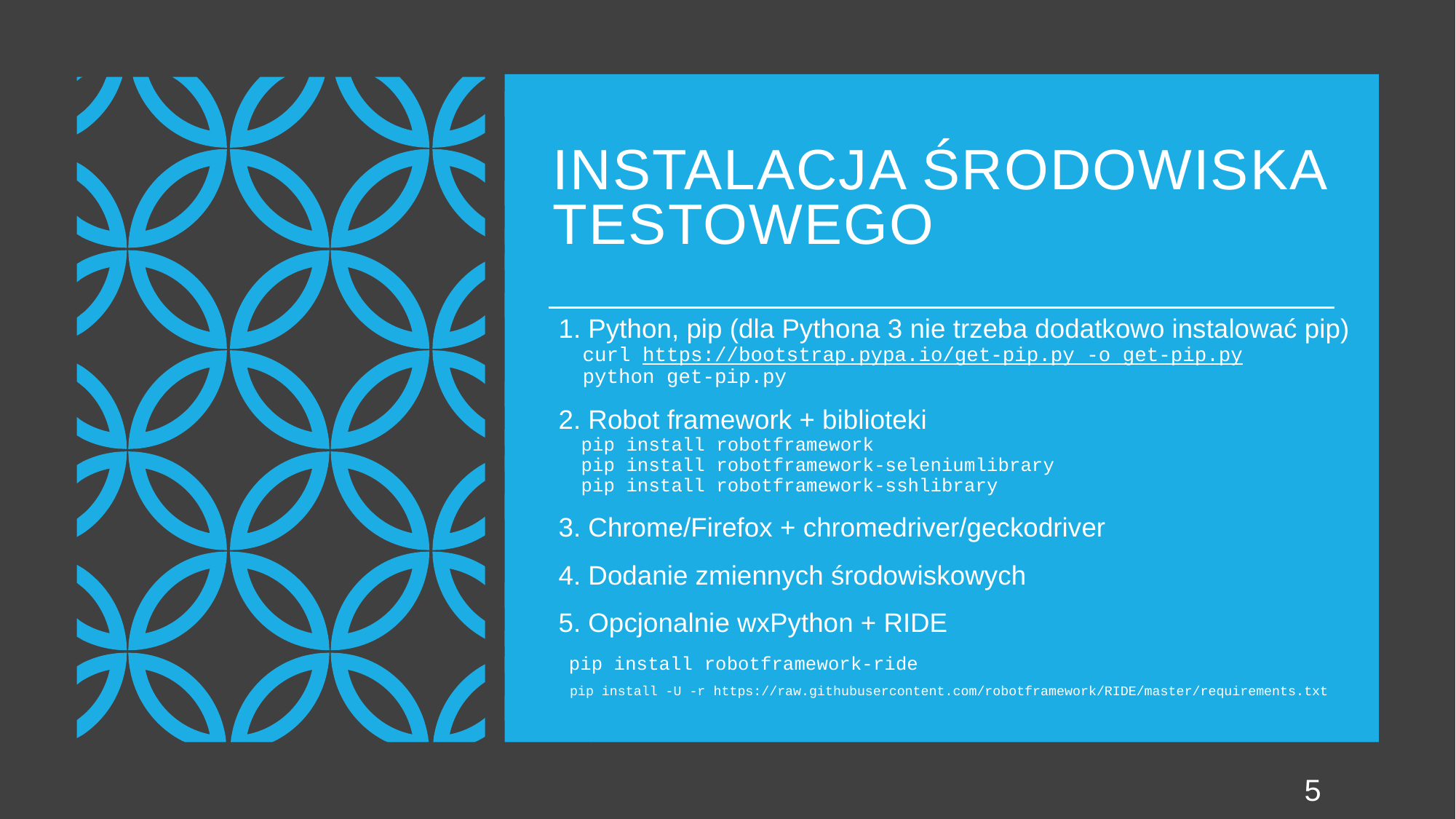

# Instalacja Środowiska Testowego

1. Python, pip (dla Pythona 3 nie trzeba dodatkowo instalować pip)
  curl https://bootstrap.pypa.io/get-pip.py -o get-pip.py
  python get-pip.py
2. Robot framework + biblioteki
  pip install robotframework
  pip install robotframework-seleniumlibrary
  pip install robotframework-sshlibrary
3. Chrome/Firefox + chromedriver/geckodriver
4. Dodanie zmiennych środowiskowych
5. Opcjonalnie wxPython + RIDE
 pip install robotframework-ride
  pip install -U -r https://raw.githubusercontent.com/robotframework/RIDE/master/requirements.txt
5